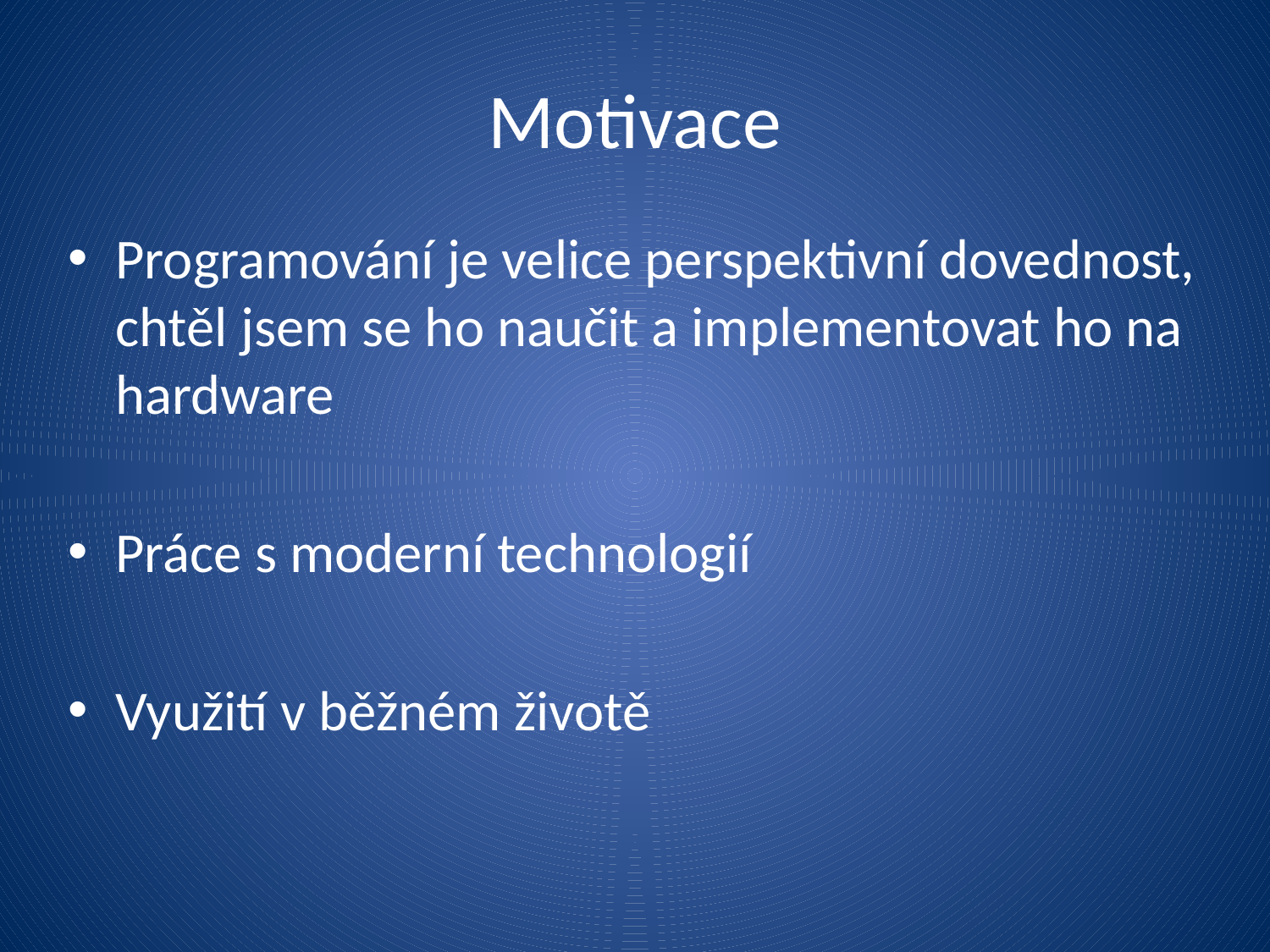

# Motivace
Programování je velice perspektivní dovednost, chtěl jsem se ho naučit a implementovat ho na hardware

Práce s moderní technologií

Využití v běžném životě